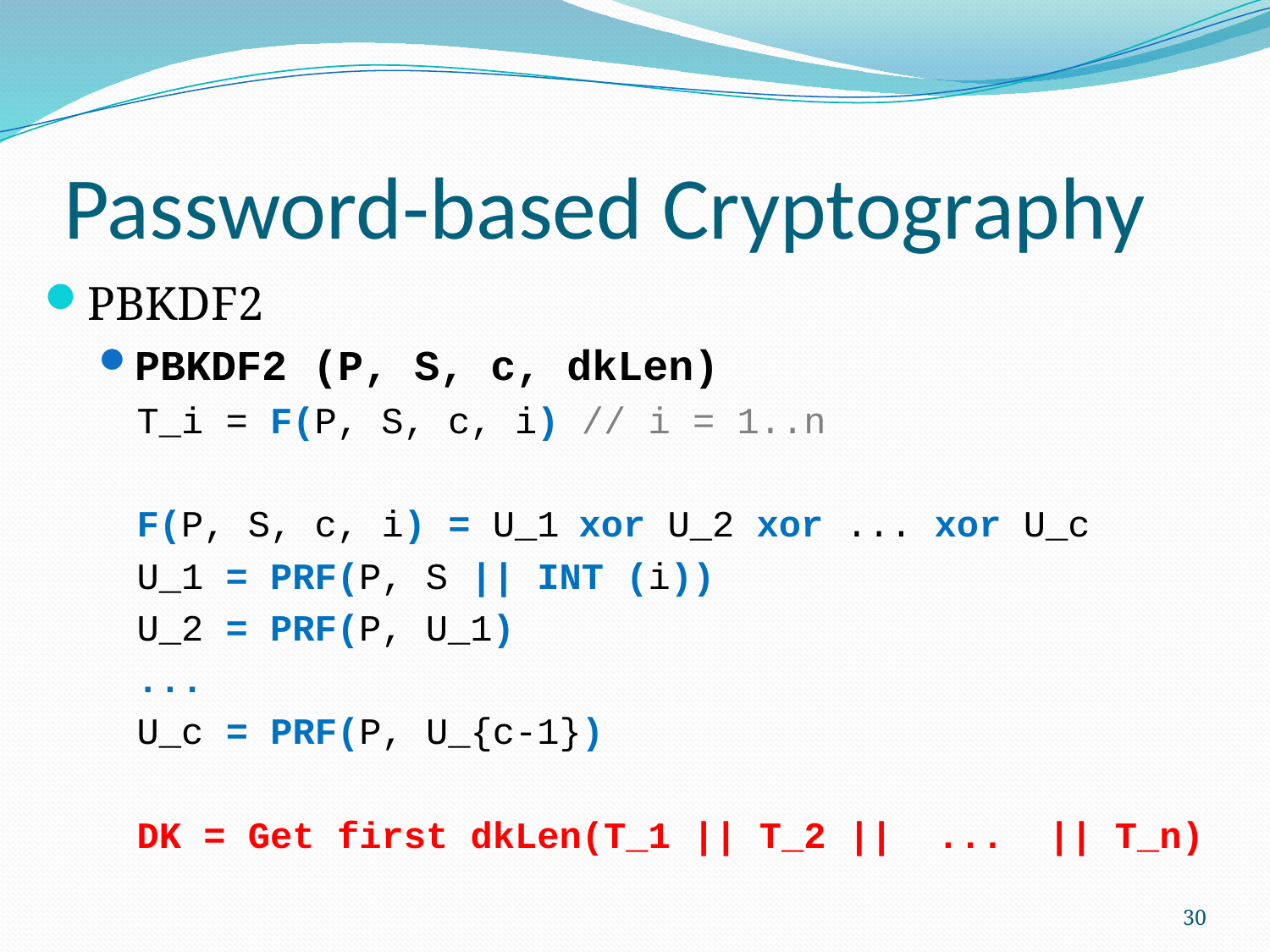

# Password-based Cryptography
PBKDF2
PBKDF2 (P, S, c, dkLen)
T_i = F(P, S, c, i) // i = 1..n

F(P, S, c, i) = U_1  xor U_2 xor ... xor U_c
U_1 = PRF(P, S || INT (i))
U_2 = PRF(P, U_1)
...
U_c = PRF(P, U_{c-1})

DK = Get first dkLen(T_1 || T_2 ||  ...  || T_n)

30